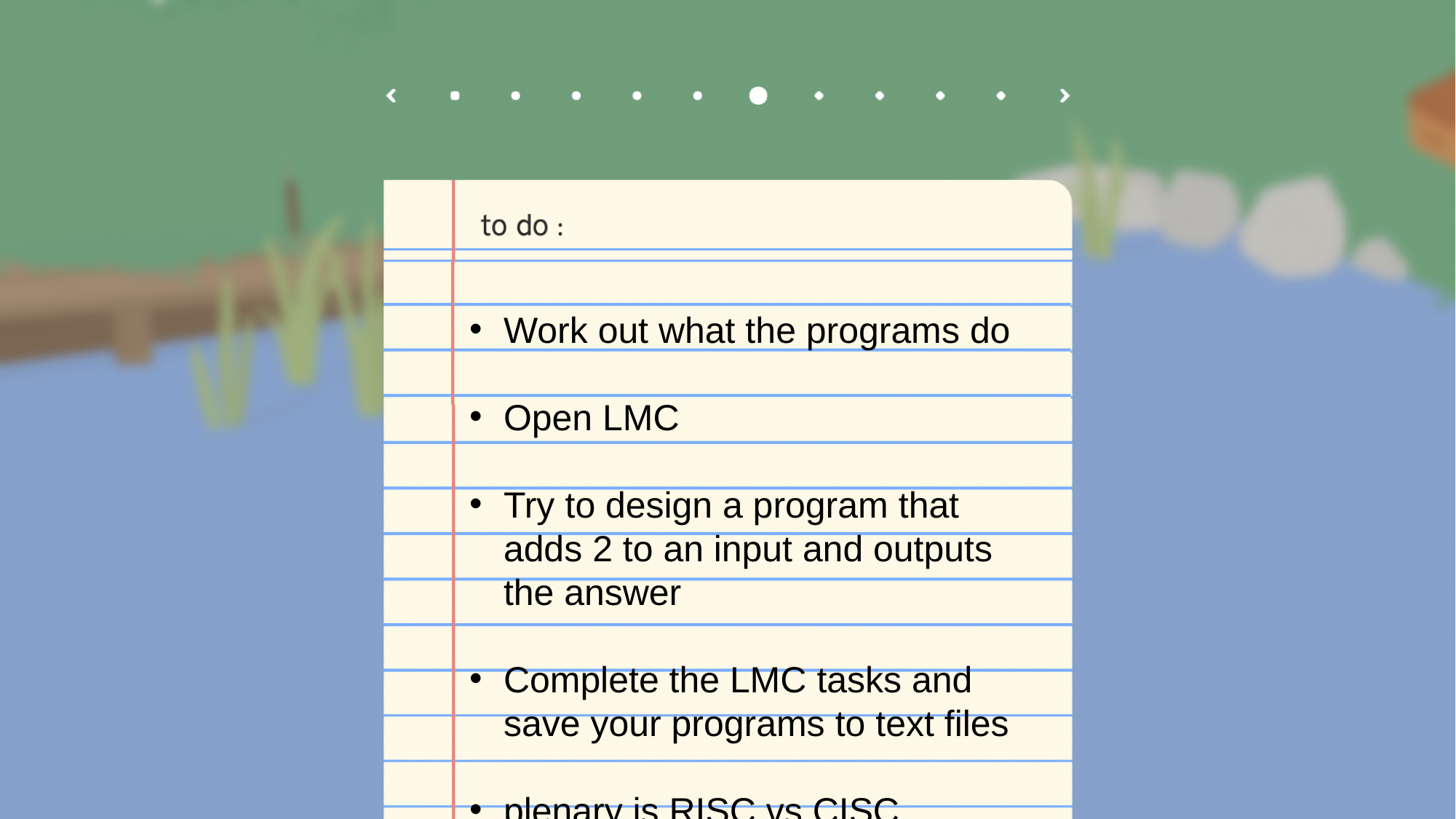

Work out what the programs do

Open LMC

Try to design a program that adds 2 to an input and outputs the answer

Complete the LMC tasks and save your programs to text files

plenary is RISC vs CISC